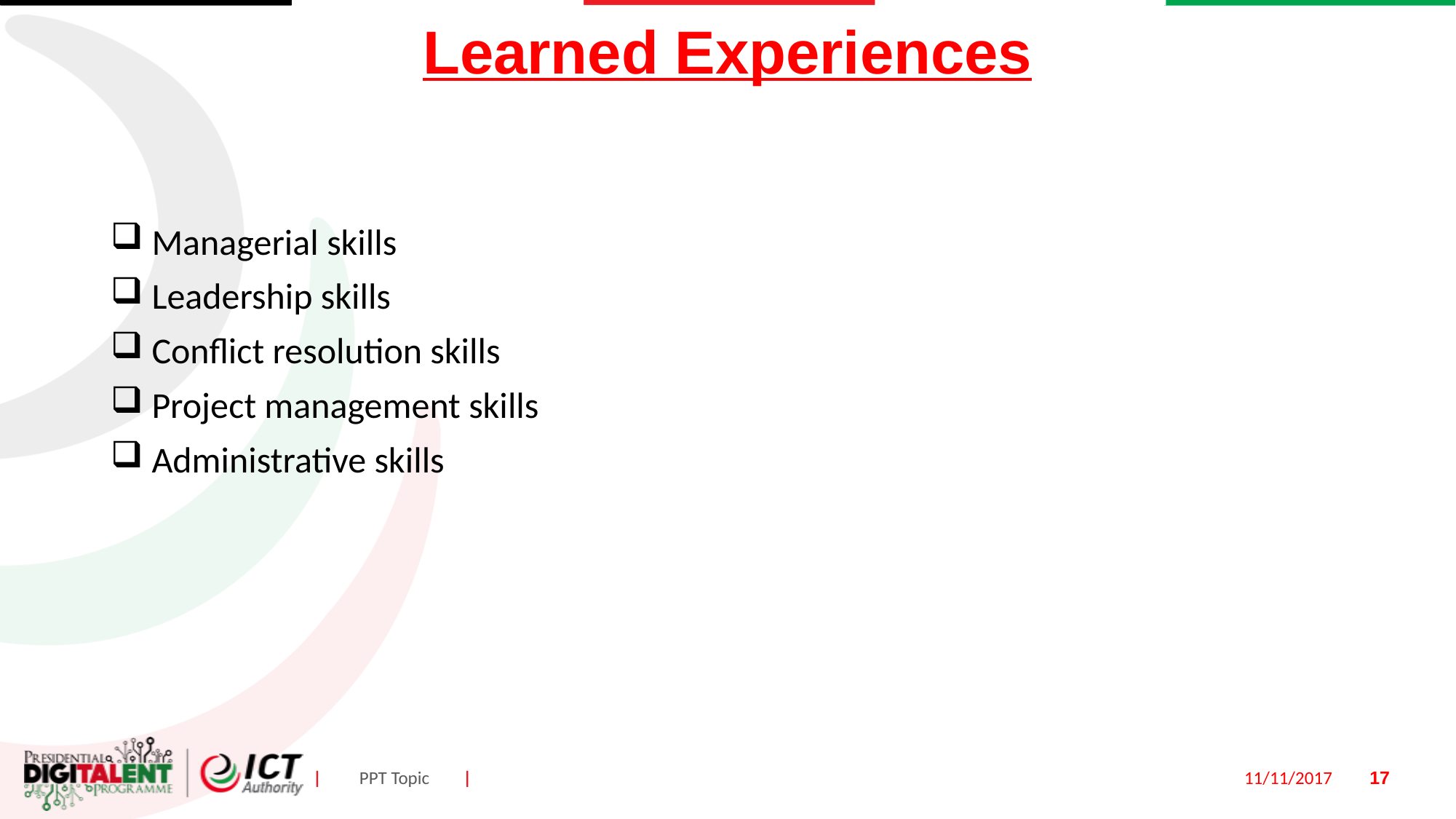

Learned Experiences

Managerial skills
Leadership skills
Conflict resolution skills
Project management skills
Administrative skills